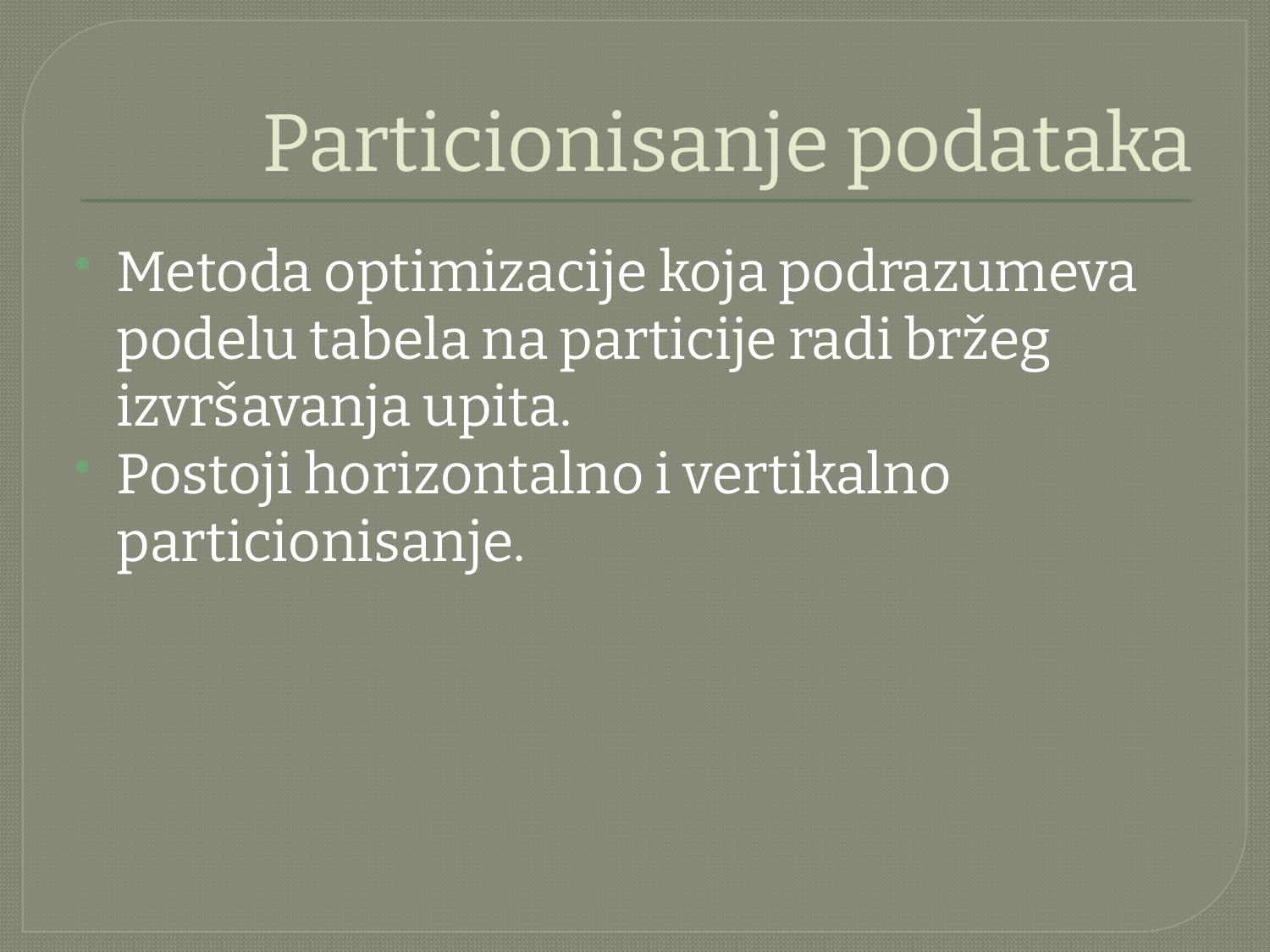

# Particionisanje podataka
Metoda optimizacije koja podrazumeva podelu tabela na particije radi bržeg izvršavanja upita.
Postoji horizontalno i vertikalno particionisanje.